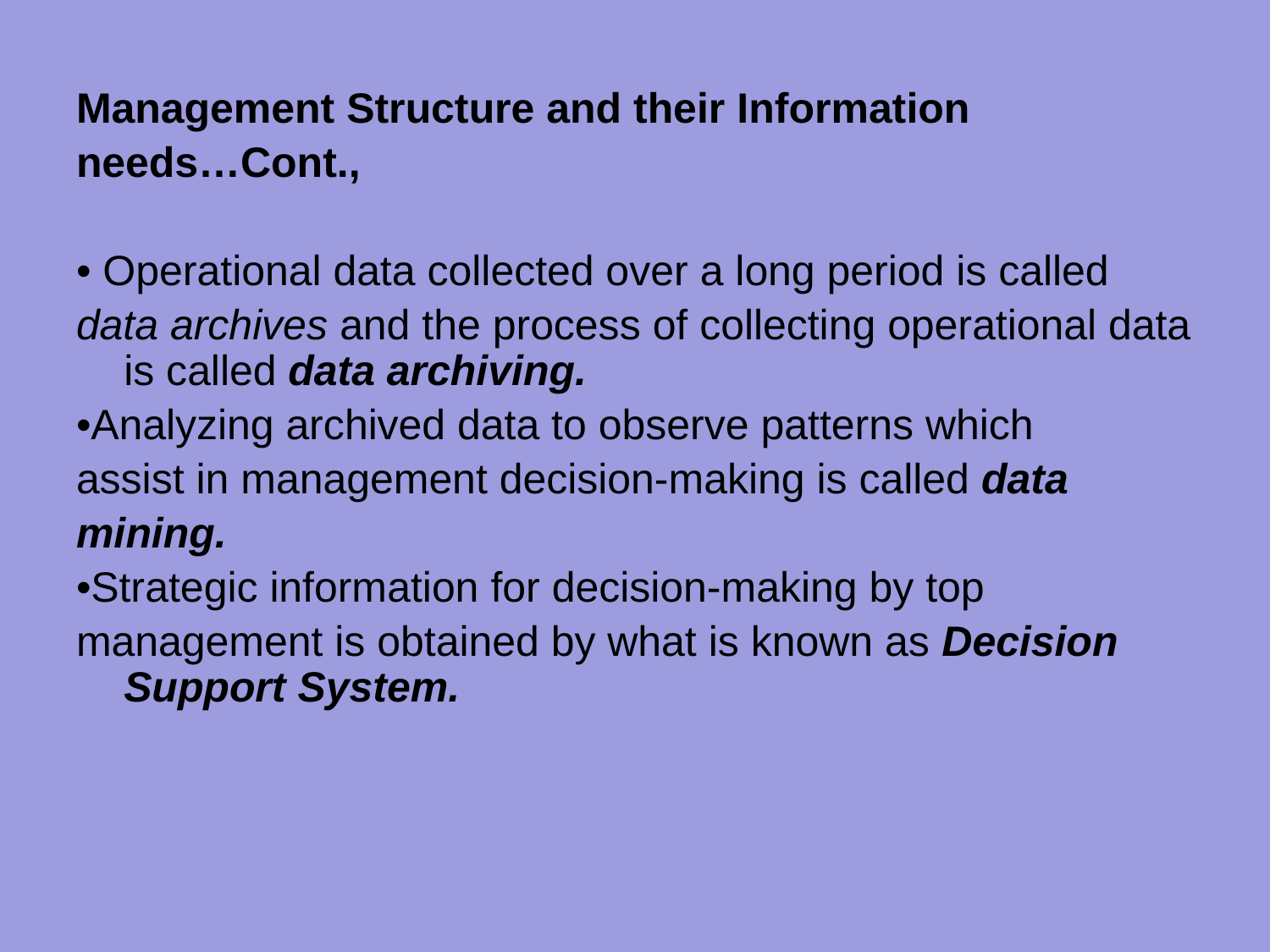

Management Structure and their Information
needs…Cont.,

• Operational data collected over a long period is called
data archives and the process of collecting operational data is called data archiving.
•Analyzing archived data to observe patterns which
assist in management decision-making is called data
mining.
•Strategic information for decision-making by top
management is obtained by what is known as Decision Support System.